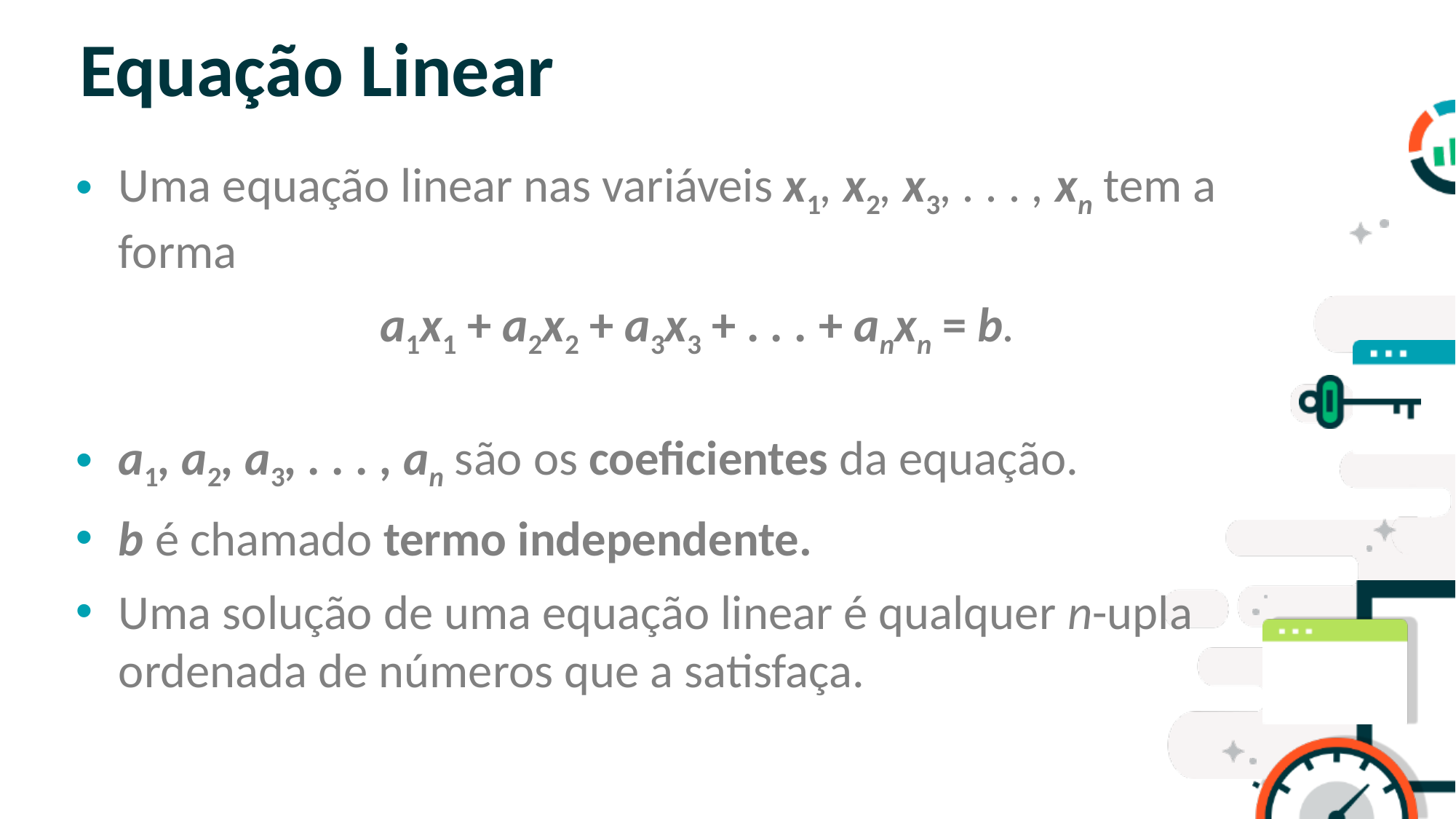

# Equação Linear
Uma equação linear nas variáveis x1, x2, x3, . . . , xn tem a forma
a1x1 + a2x2 + a3x3 + . . . + anxn = b.

a1, a2, a3, . . . , an são os coeficientes da equação.
b é chamado termo independente.
Uma solução de uma equação linear é qualquer n-upla ordenada de números que a satisfaça.

SLIDE PARA TÓPICOS